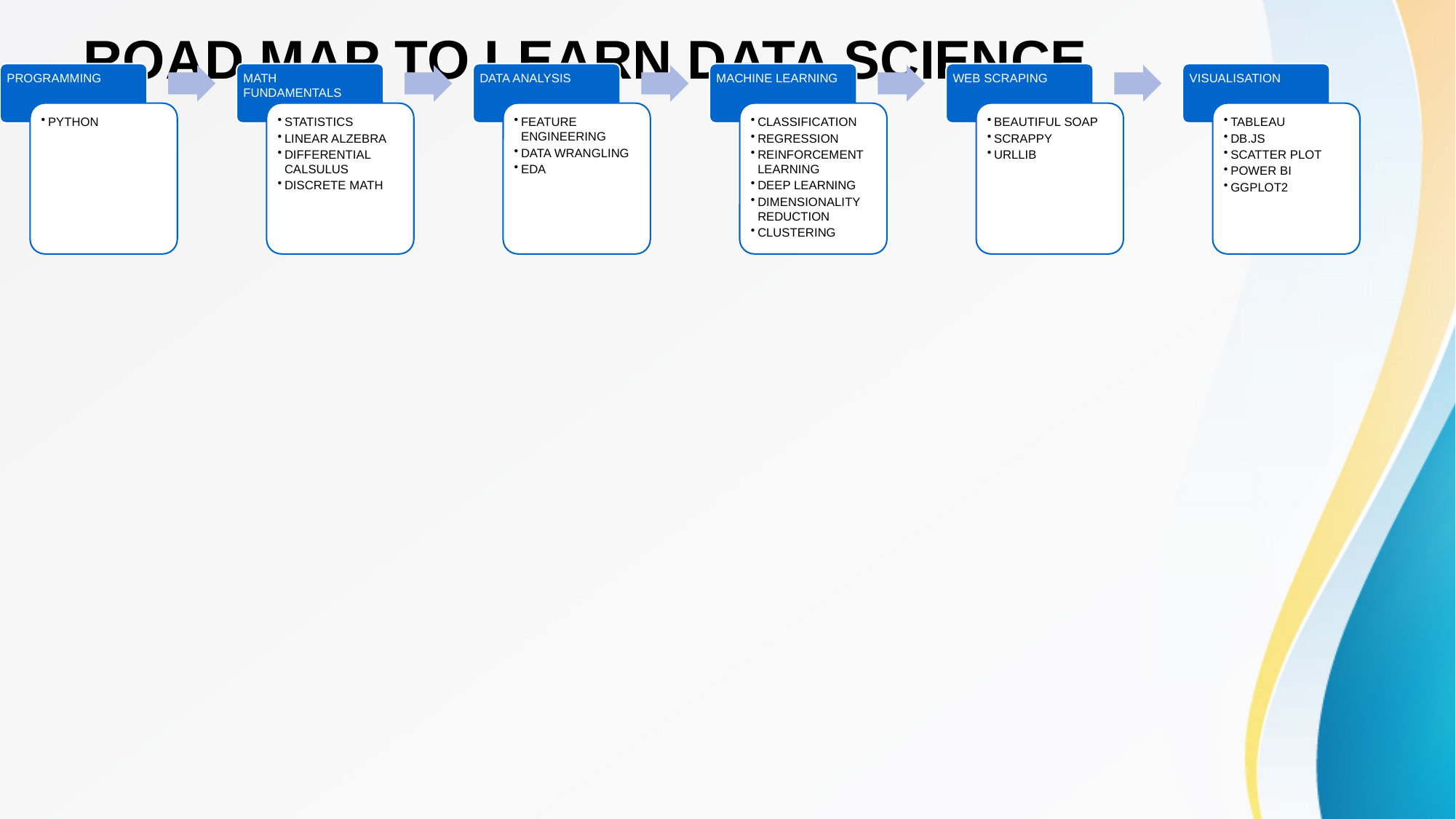

# ROAD MAP TO LEARN DATA SCIENCE
PYTHON
STATISTICS
LINEAR ALZEBRA
DIFFERENTIAL CALSULUS
DISCRETE MATH
FEATURE ENGINEERING
DATA WRANGLING
EDA
CLASSIFICATION
REGRESSION
REINFORCEMENT LEARNING
DEEP LEARNING
DIMENSIONALITY REDUCTION
CLUSTERING
BEAUTIFUL SOAP
SCRAPPY
URLLIB
TABLEAU
DB.JS
SCATTER PLOT
POWER BI
GGPLOT2
PROGRAMMING

MATH FUNDAMENTALS

DATA ANALYSIS

MACHINE LEARNING

WEB SCRAPING

VISUALISATION